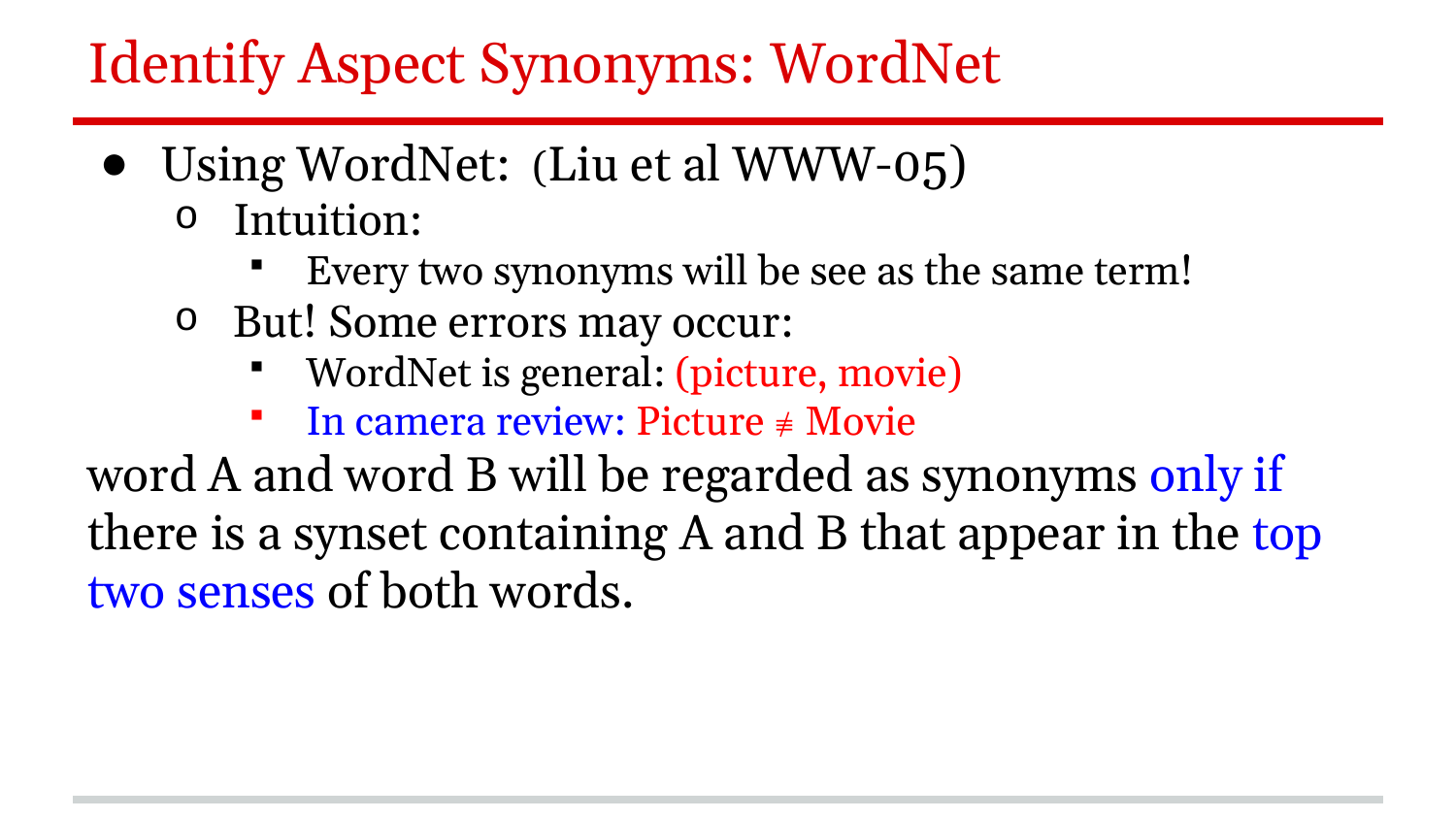

# Identify Aspect Synonyms: WordNet
Using WordNet:  (Liu et al WWW-05)
Intuition:
Every two synonyms will be see as the same term!
But! Some errors may occur:
WordNet is general: (picture, movie)
In camera review: Picture ≢ Movie
word A and word B will be regarded as synonyms only if there is a synset containing A and B that appear in the top two senses of both words.